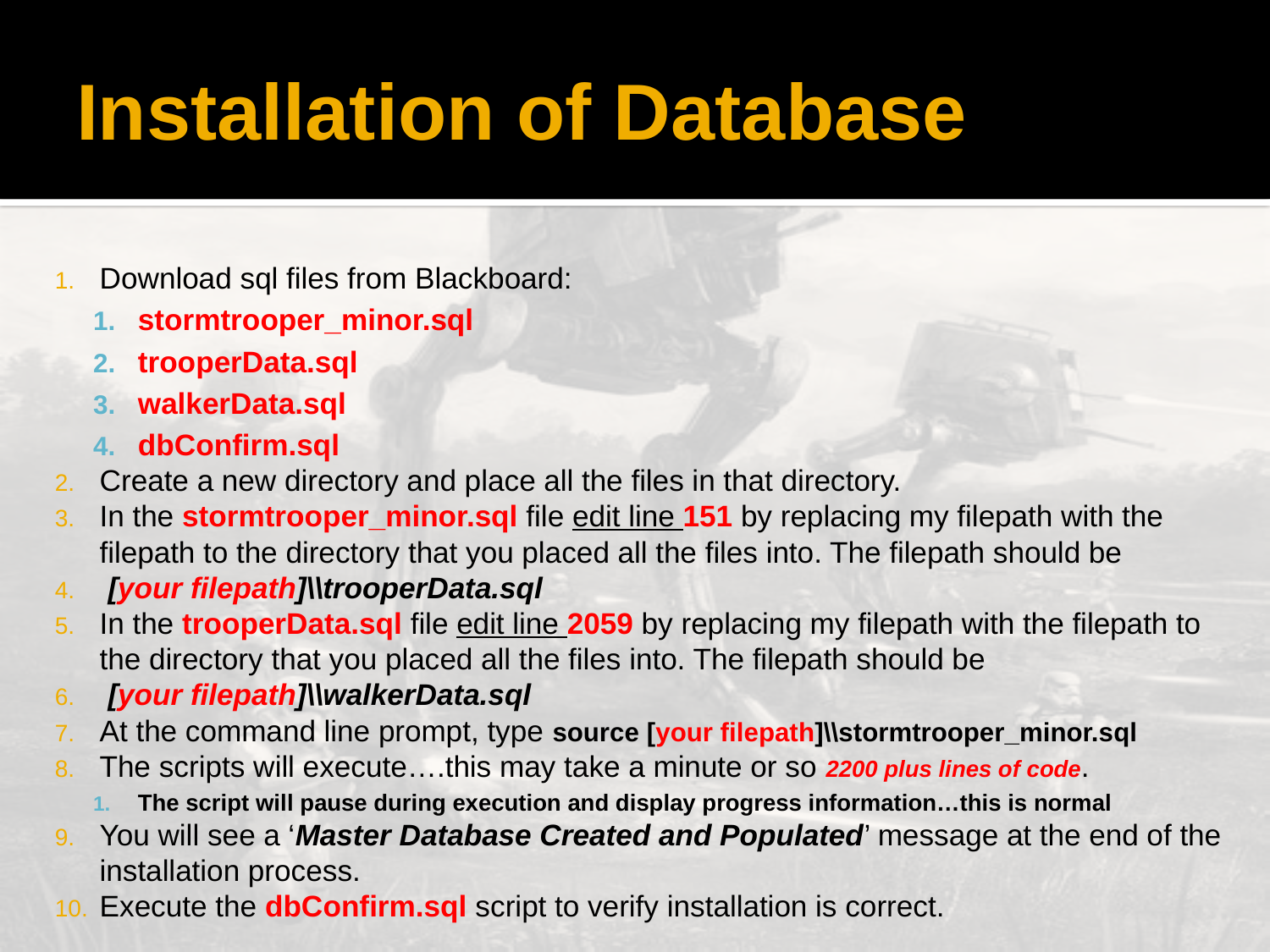

# Installation of Database
Download sql files from Blackboard:
stormtrooper_minor.sql
trooperData.sql
walkerData.sql
dbConfirm.sql
Create a new directory and place all the files in that directory.
In the stormtrooper_minor.sql file edit line 151 by replacing my filepath with the filepath to the directory that you placed all the files into. The filepath should be
 [your filepath]\\trooperData.sql
In the trooperData.sql file edit line 2059 by replacing my filepath with the filepath to the directory that you placed all the files into. The filepath should be
 [your filepath]\\walkerData.sql
At the command line prompt, type source [your filepath]\\stormtrooper_minor.sql
The scripts will execute….this may take a minute or so 2200 plus lines of code.
The script will pause during execution and display progress information…this is normal
You will see a ‘Master Database Created and Populated’ message at the end of the installation process.
Execute the dbConfirm.sql script to verify installation is correct.